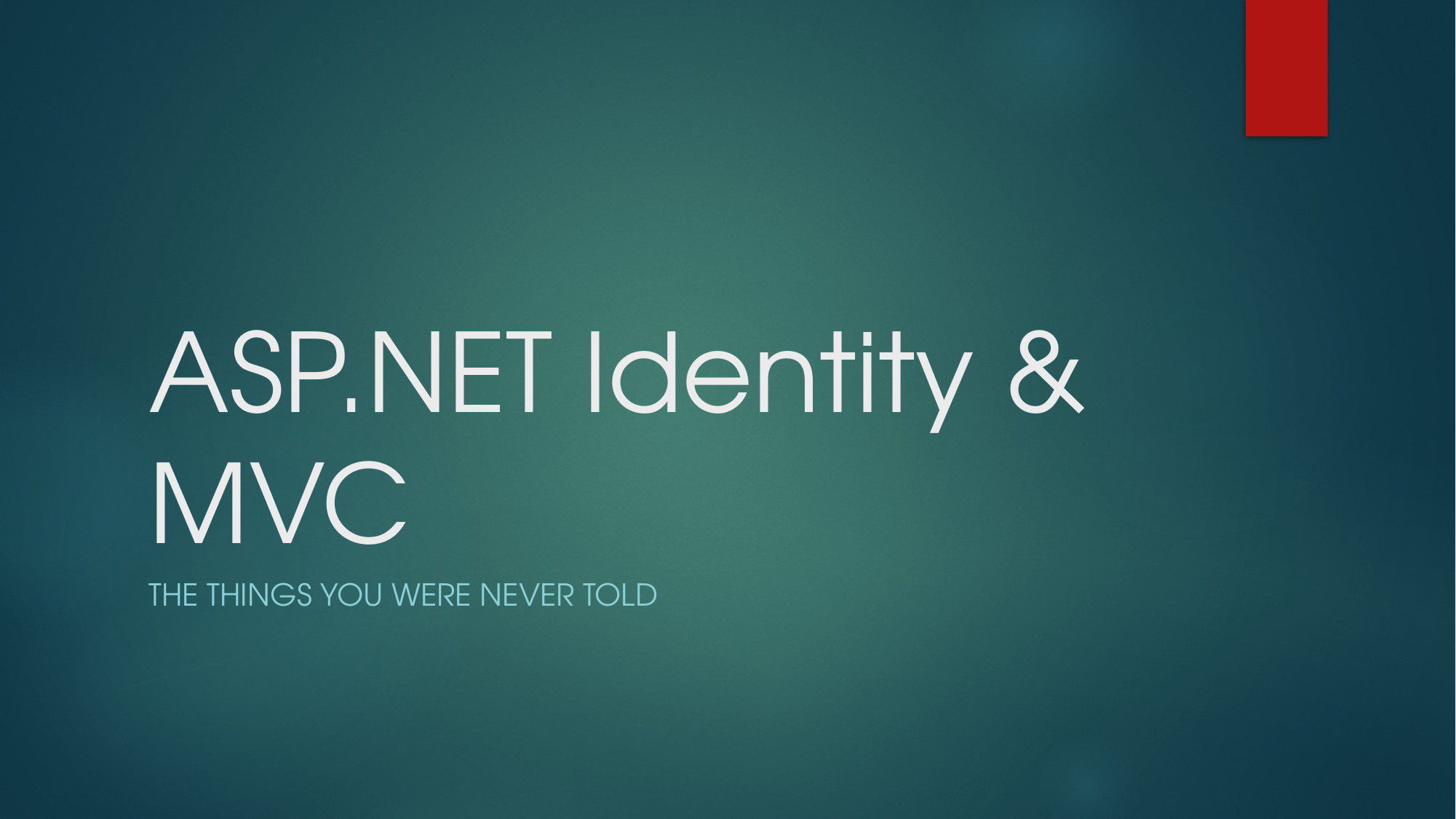

# ASP.NET Identity & MVC
The Things You Were Never Told